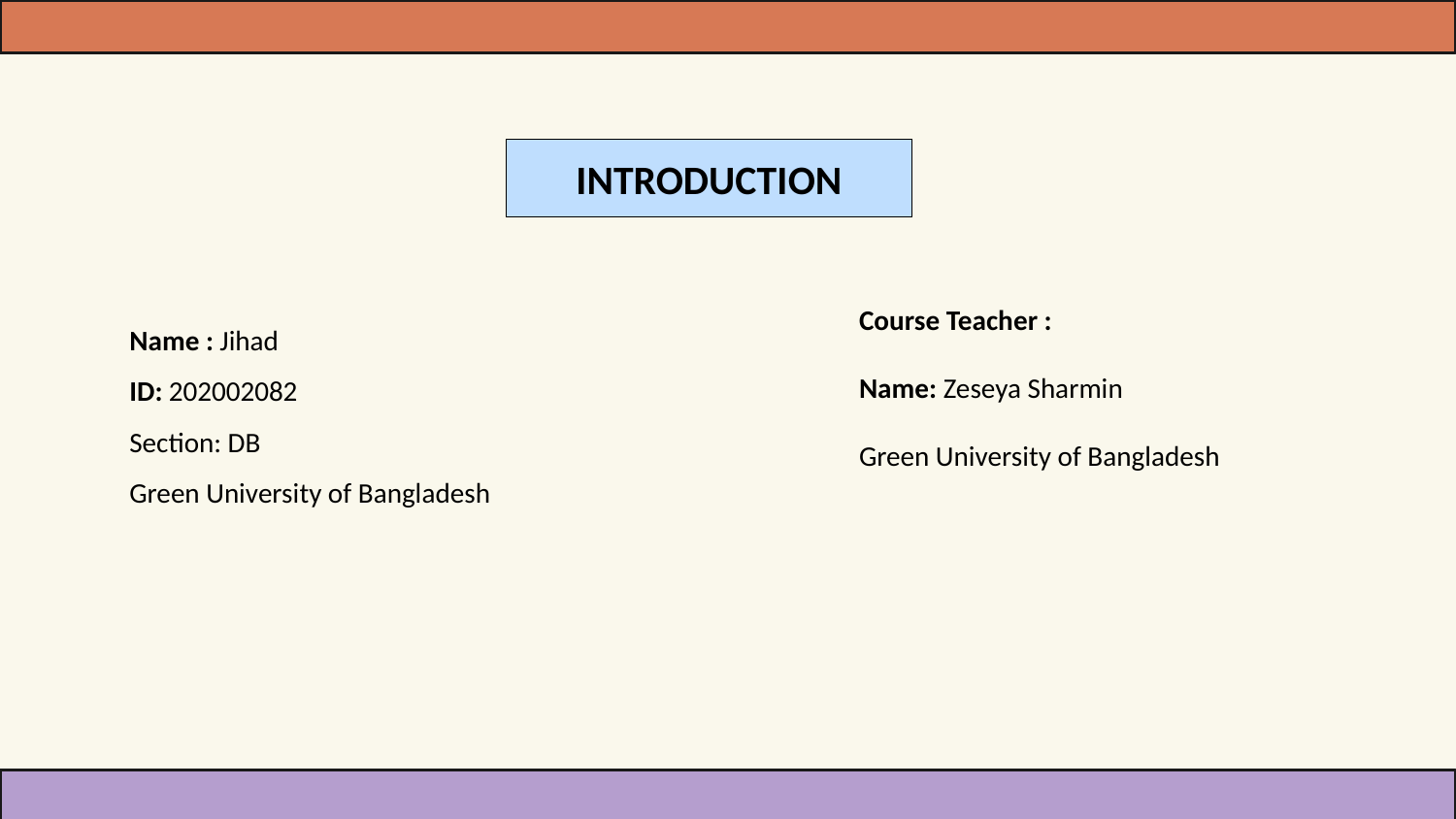

# INTRODUCTION

Name : Jihad
ID: 202002082
Section: DB
Green University of Bangladesh

Course Teacher :
Name: Zeseya Sharmin
Green University of Bangladesh